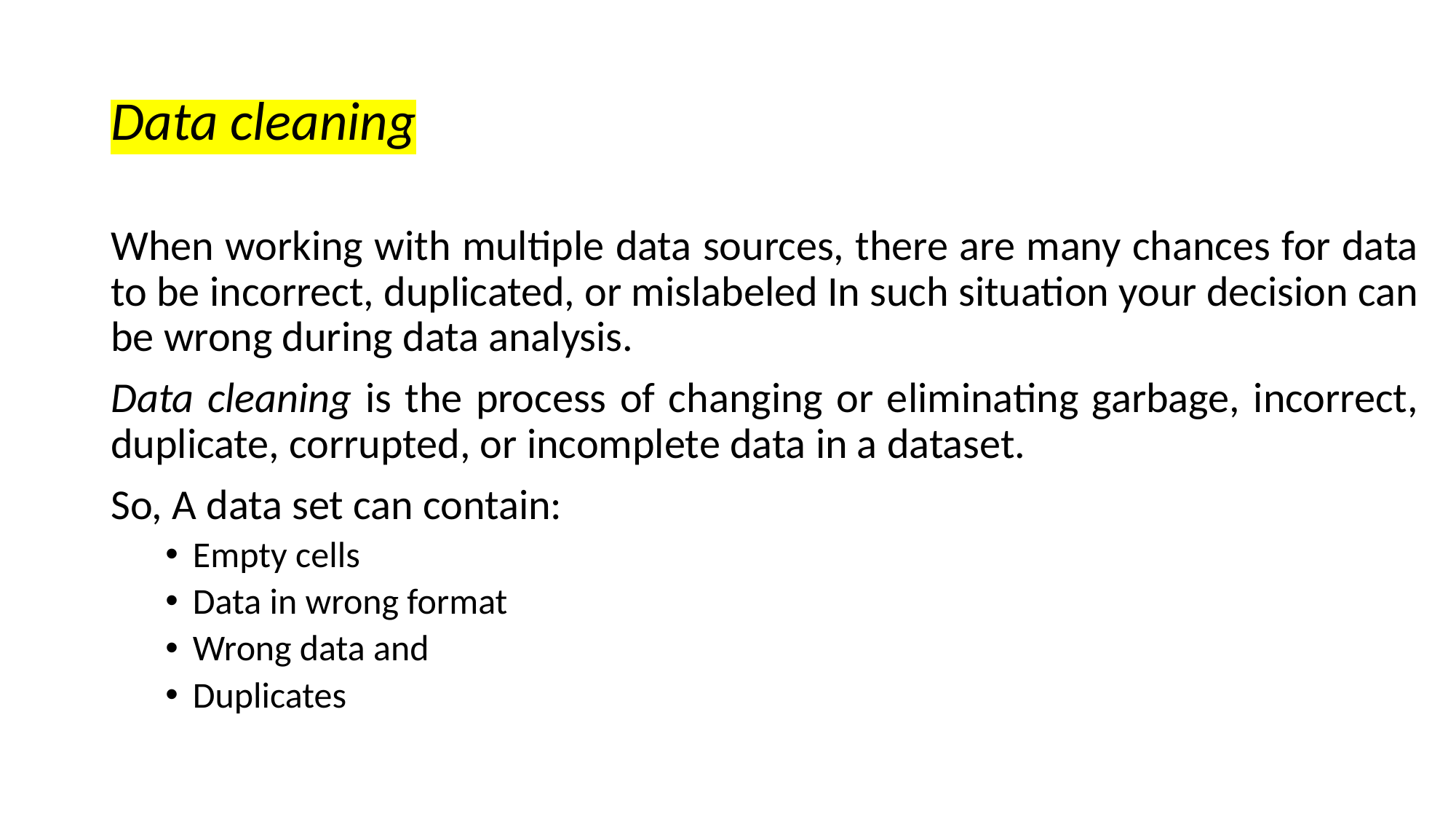

# Data cleaning
When working with multiple data sources, there are many chances for data to be incorrect, duplicated, or mislabeled In such situation your decision can be wrong during data analysis.
Data cleaning is the process of changing or eliminating garbage, incorrect, duplicate, corrupted, or incomplete data in a dataset.
So, A data set can contain:
Empty cells
Data in wrong format
Wrong data and
Duplicates